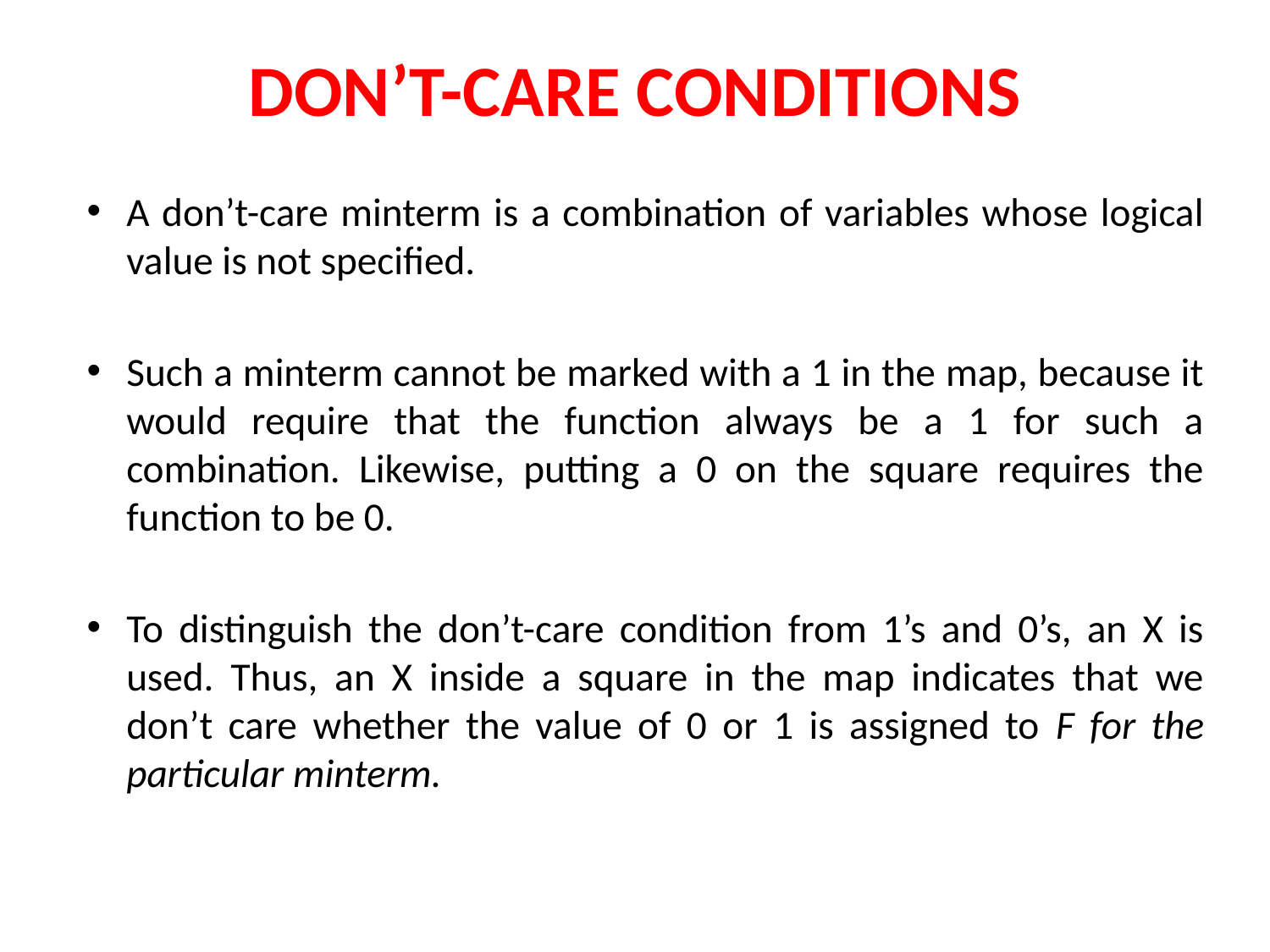

# DON’T-CARE CONDITIONS
A don’t-care minterm is a combination of variables whose logical value is not specified.

Such a minterm cannot be marked with a 1 in the map, because it would require that the function always be a 1 for such a combination. Likewise, putting a 0 on the square requires the function to be 0.

To distinguish the don’t-care condition from 1’s and 0’s, an X is used. Thus, an X inside a square in the map indicates that we don’t care whether the value of 0 or 1 is assigned to F for the particular minterm.